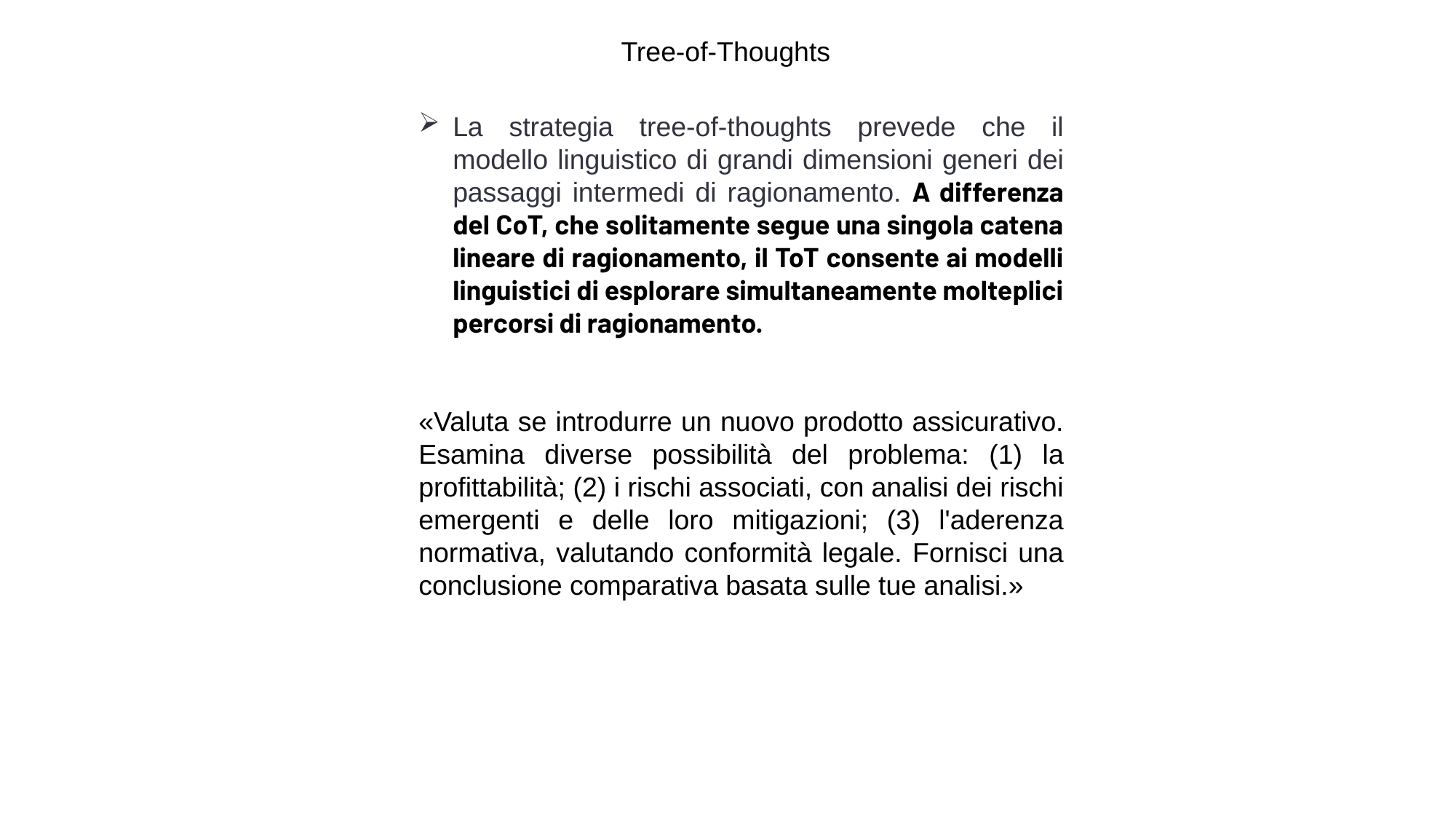

Tree-of-Thoughts
La strategia tree-of-thoughts prevede che il modello linguistico di grandi dimensioni generi dei passaggi intermedi di ragionamento. A differenza del CoT, che solitamente segue una singola catena lineare di ragionamento, il ToT consente ai modelli linguistici di esplorare simultaneamente molteplici percorsi di ragionamento.

«Valuta se introdurre un nuovo prodotto assicurativo. Esamina diverse possibilità del problema: (1) la profittabilità; (2) i rischi associati, con analisi dei rischi emergenti e delle loro mitigazioni; (3) l'aderenza normativa, valutando conformità legale. Fornisci una conclusione comparativa basata sulle tue analisi.»